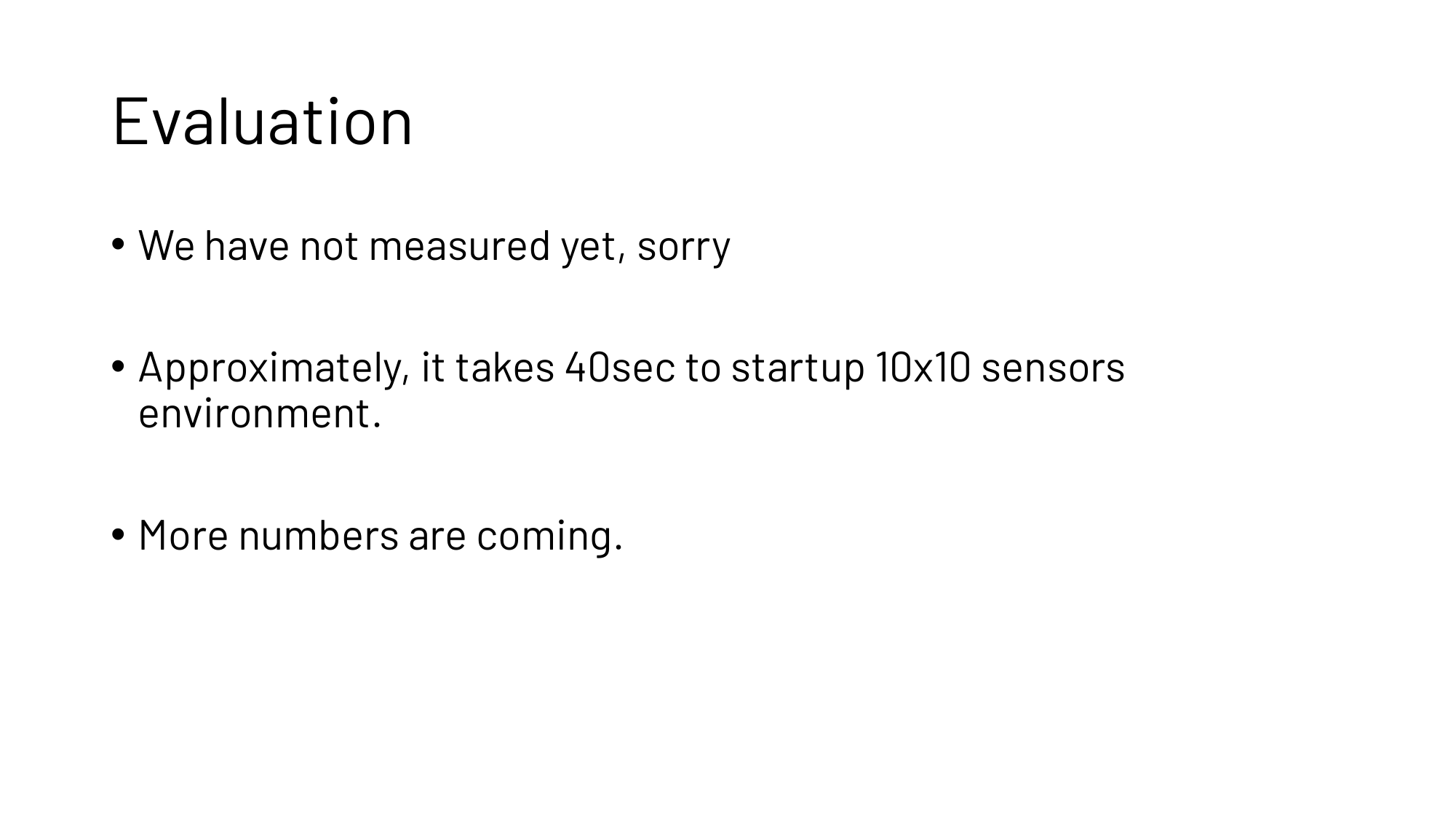

# Evaluation
We have not measured yet, sorry

Approximately, it takes 40sec to startup 10x10 sensors environment.

More numbers are coming.